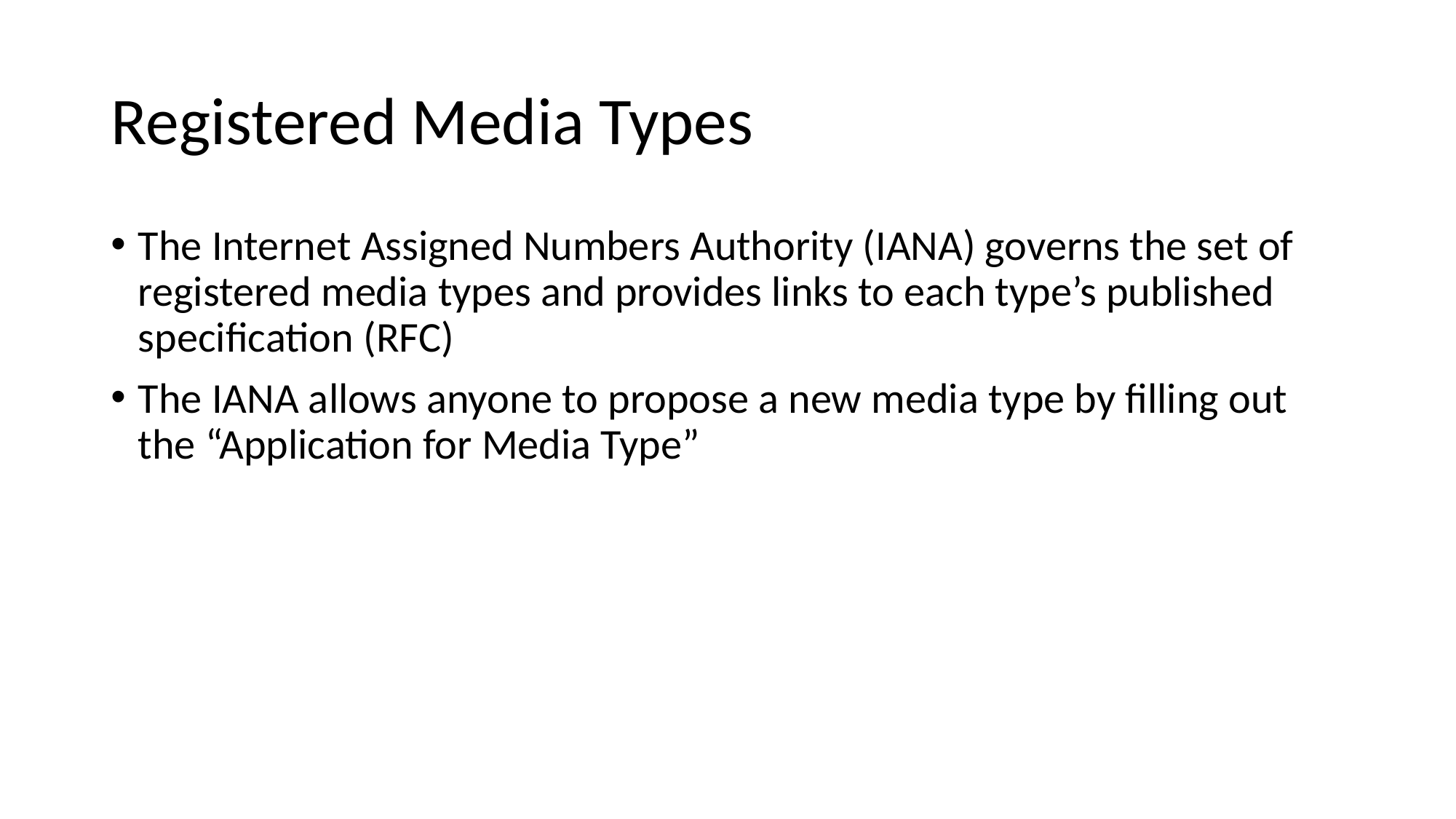

# Registered Media Types
The Internet Assigned Numbers Authority (IANA) governs the set of registered media types and provides links to each type’s published specification (RFC)
The IANA allows anyone to propose a new media type by filling out the “Application for Media Type”